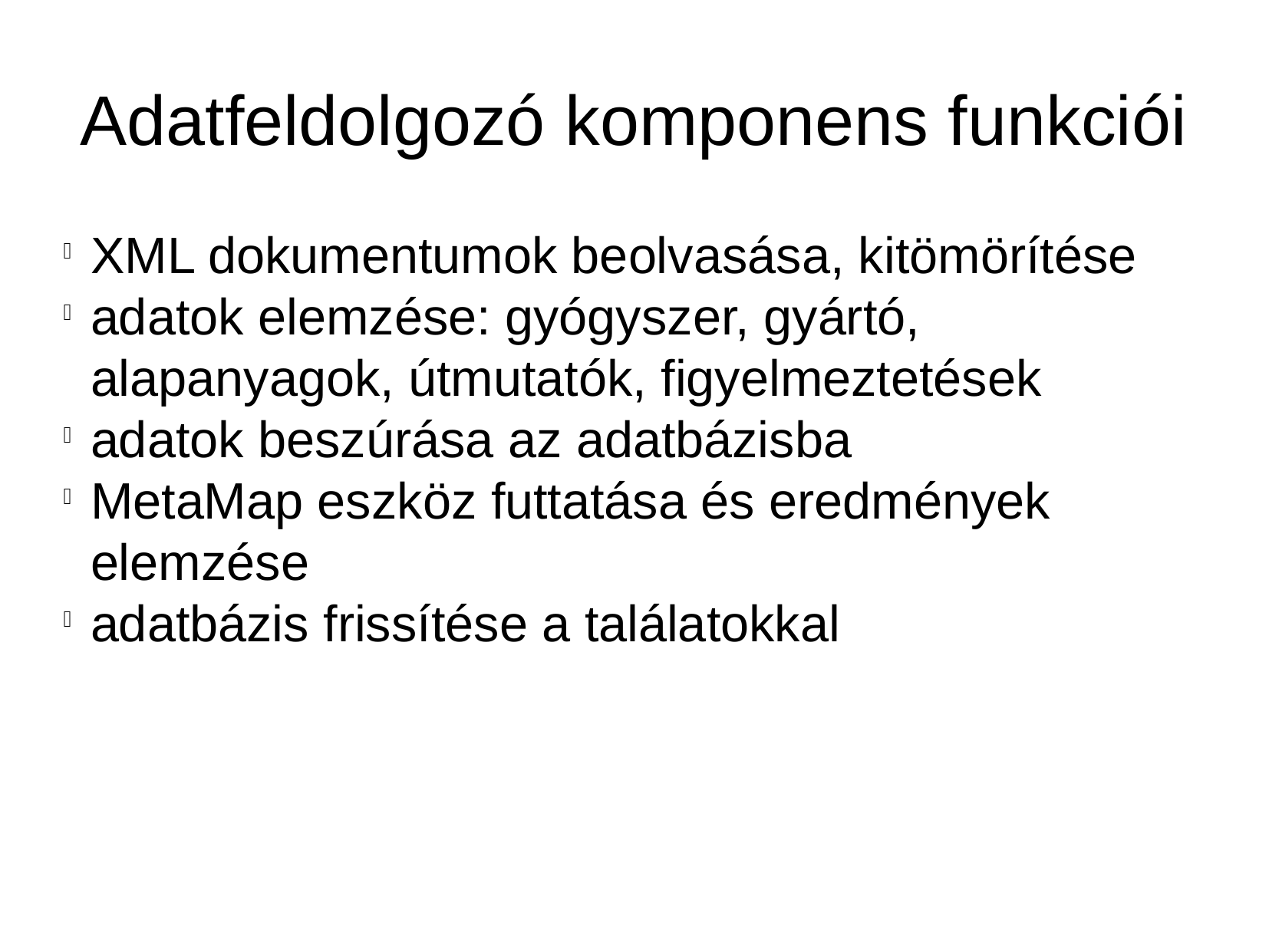

Adatfeldolgozó komponens funkciói
XML dokumentumok beolvasása, kitömörítése
adatok elemzése: gyógyszer, gyártó, alapanyagok, útmutatók, figyelmeztetések
adatok beszúrása az adatbázisba
MetaMap eszköz futtatása és eredmények elemzése
adatbázis frissítése a találatokkal